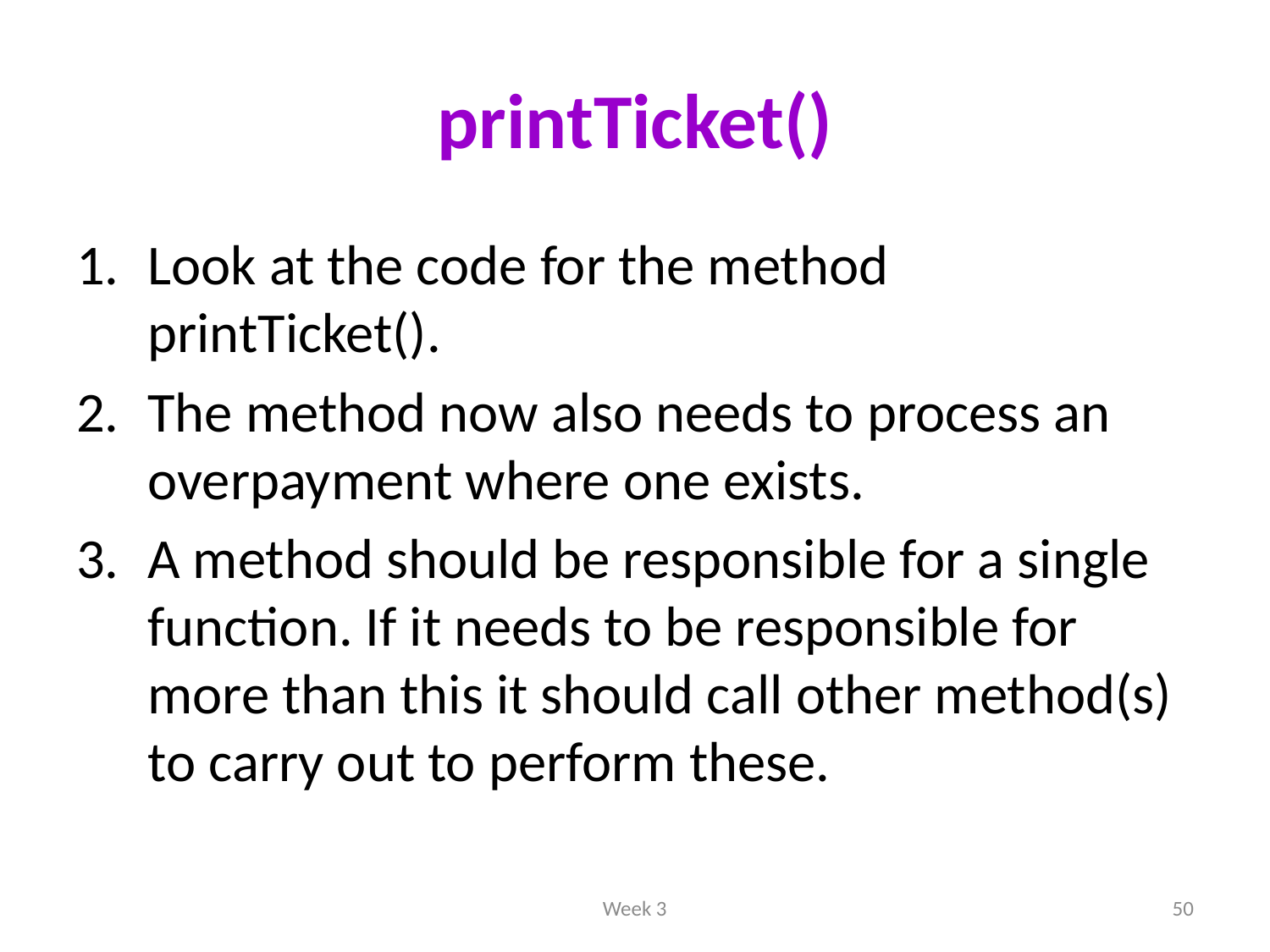

# printTicket()
Look at the code for the method printTicket().
The method now also needs to process an overpayment where one exists.
A method should be responsible for a single function. If it needs to be responsible for more than this it should call other method(s) to carry out to perform these.
Week 3
50